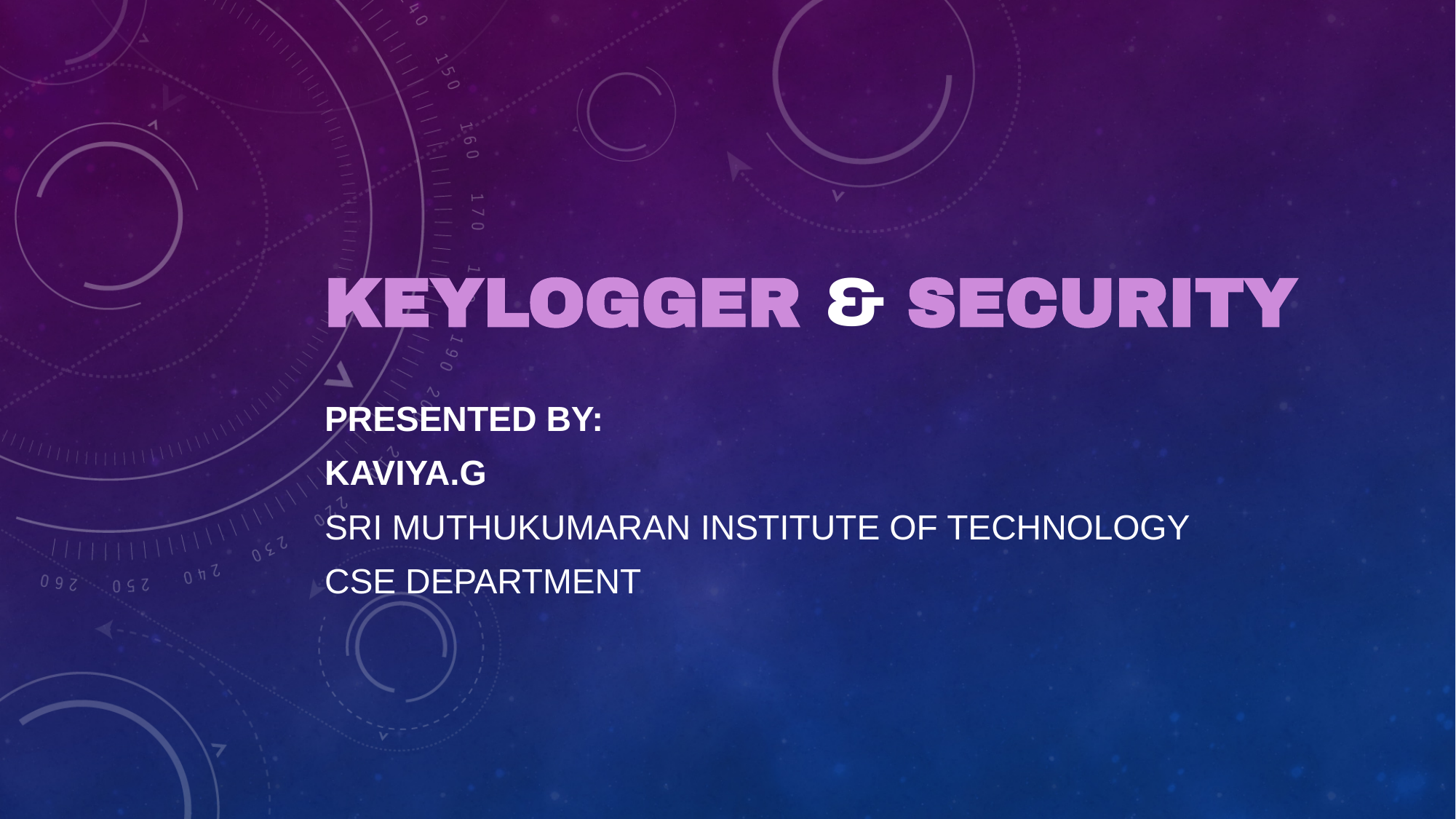

# Keylogger & Security
Presented by:
Kaviya.G
Sri muthukumaran institute of technology
CSE Department